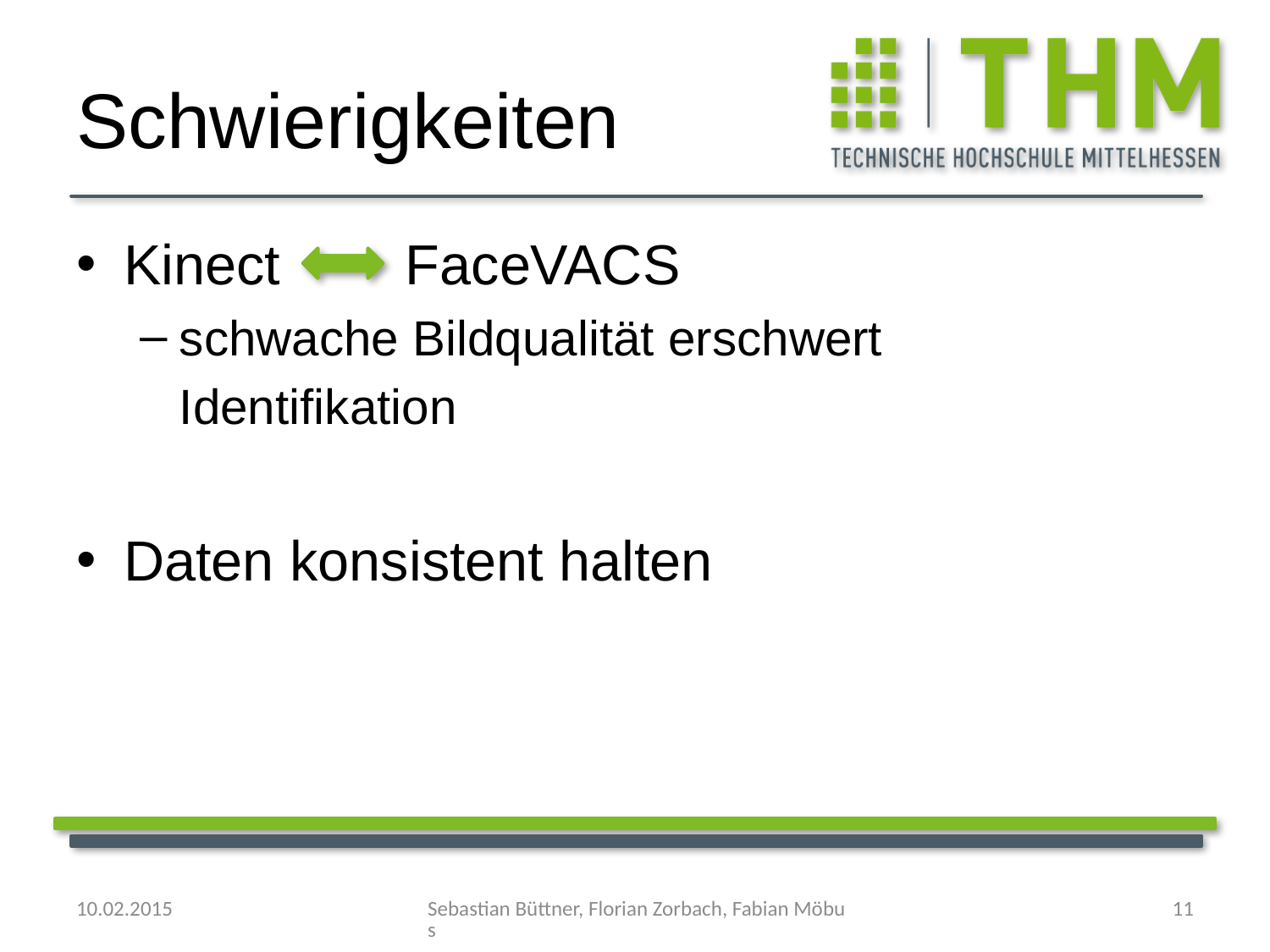

# Schwierigkeiten
Kinect        FaceVACS
schwache Bildqualität erschwert
	Identifikation

Daten konsistent halten

10.02.2015
Sebastian Büttner, Florian Zorbach, Fabian Möbus
11